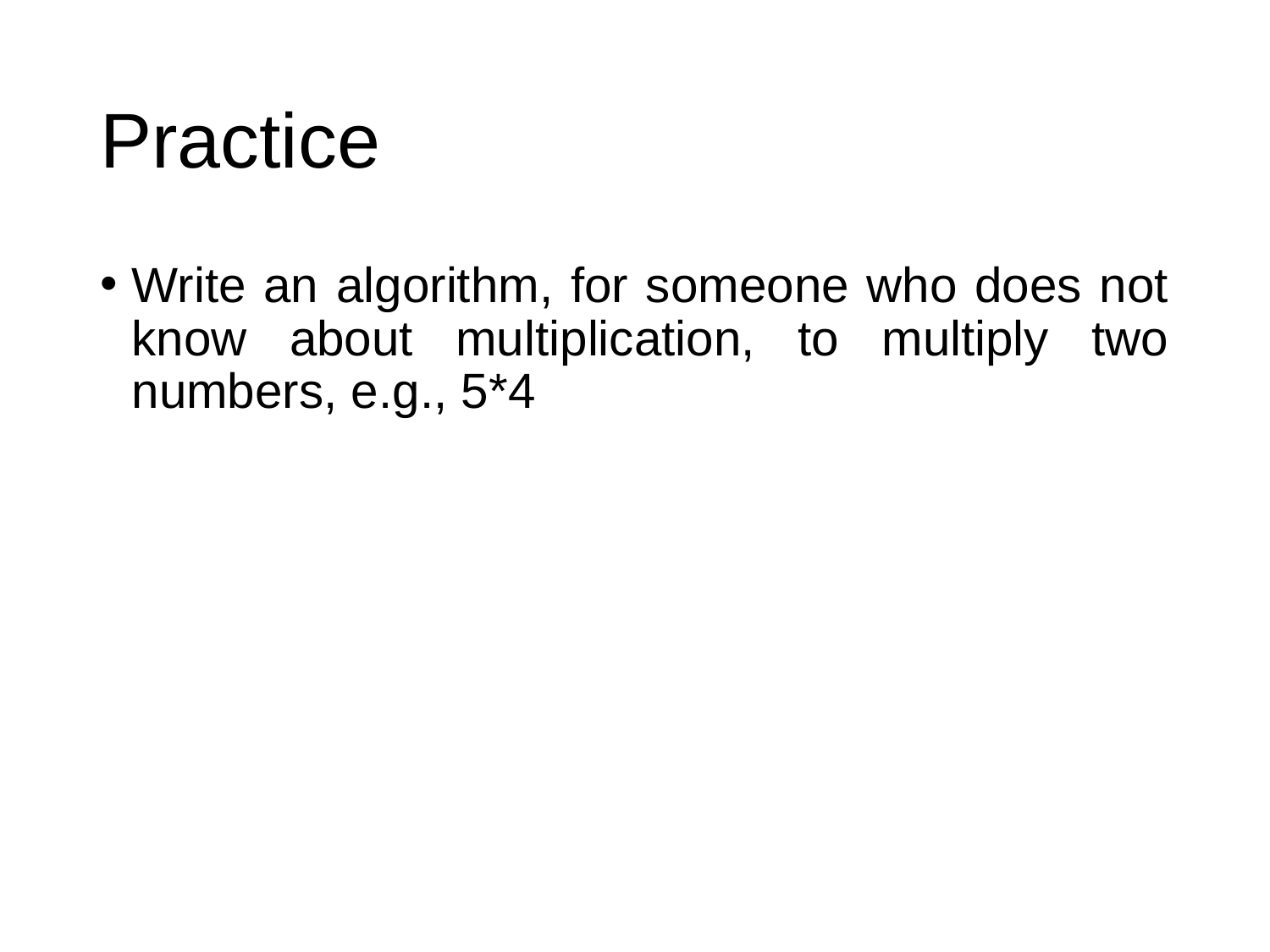

# Practice
Write an algorithm, for someone who does not know about multiplication, to multiply two numbers, e.g., 5*4